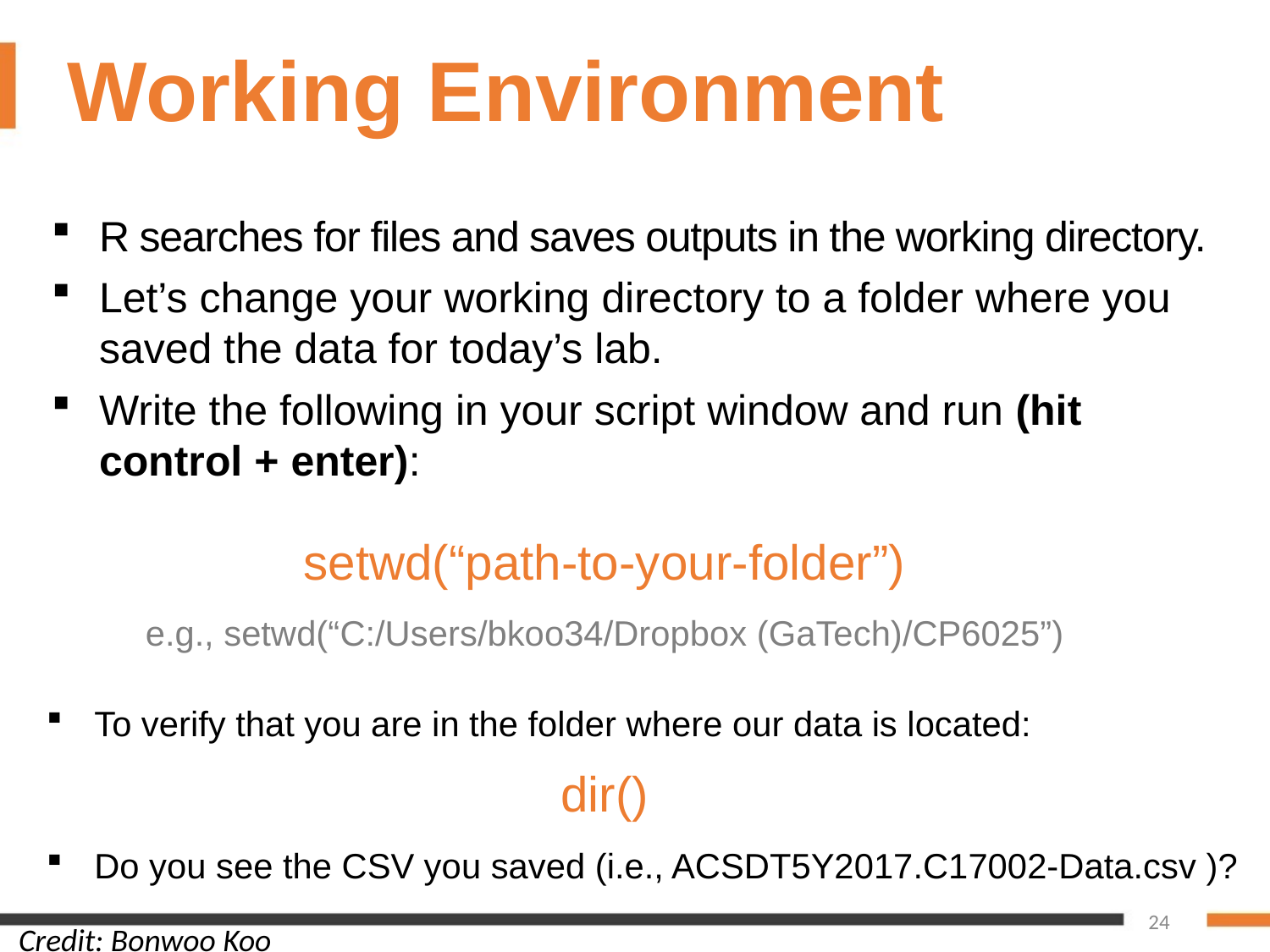

Working Environment
R searches for files and saves outputs in the working directory.
Let’s change your working directory to a folder where you saved the data for today’s lab.
Write the following in your script window and run (hit control + enter):
setwd(“path-to-your-folder”)
e.g., setwd(“C:/Users/bkoo34/Dropbox (GaTech)/CP6025”)
To verify that you are in the folder where our data is located:
dir()
Do you see the CSV you saved (i.e., ACSDT5Y2017.C17002-Data.csv )?
24
Credit: Bonwoo Koo